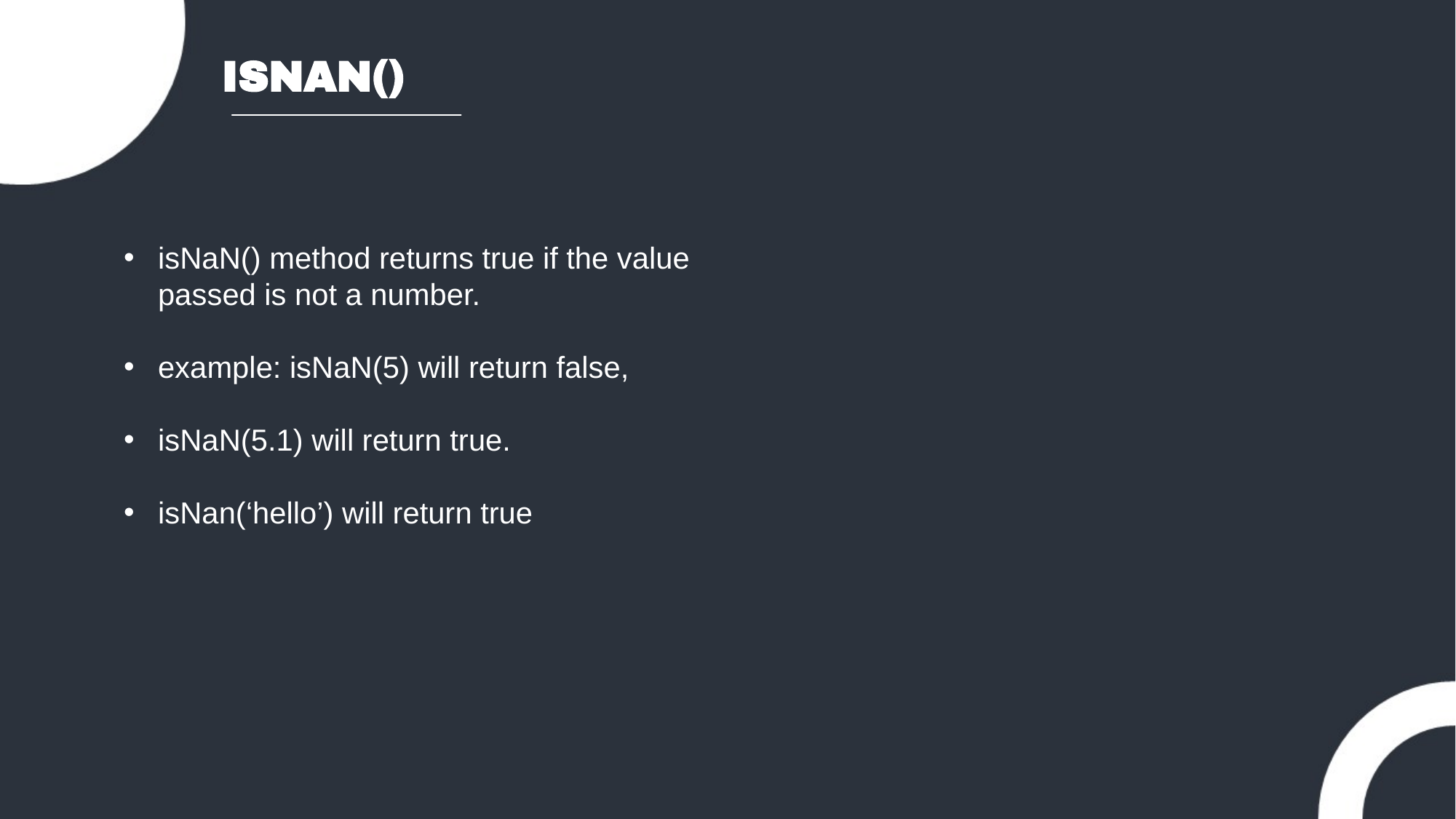

ISNAN()
isNaN() method returns true if the value passed is not a number.

example: isNaN(5) will return false,

isNaN(5.1) will return true.

isNan(‘hello’) will return true